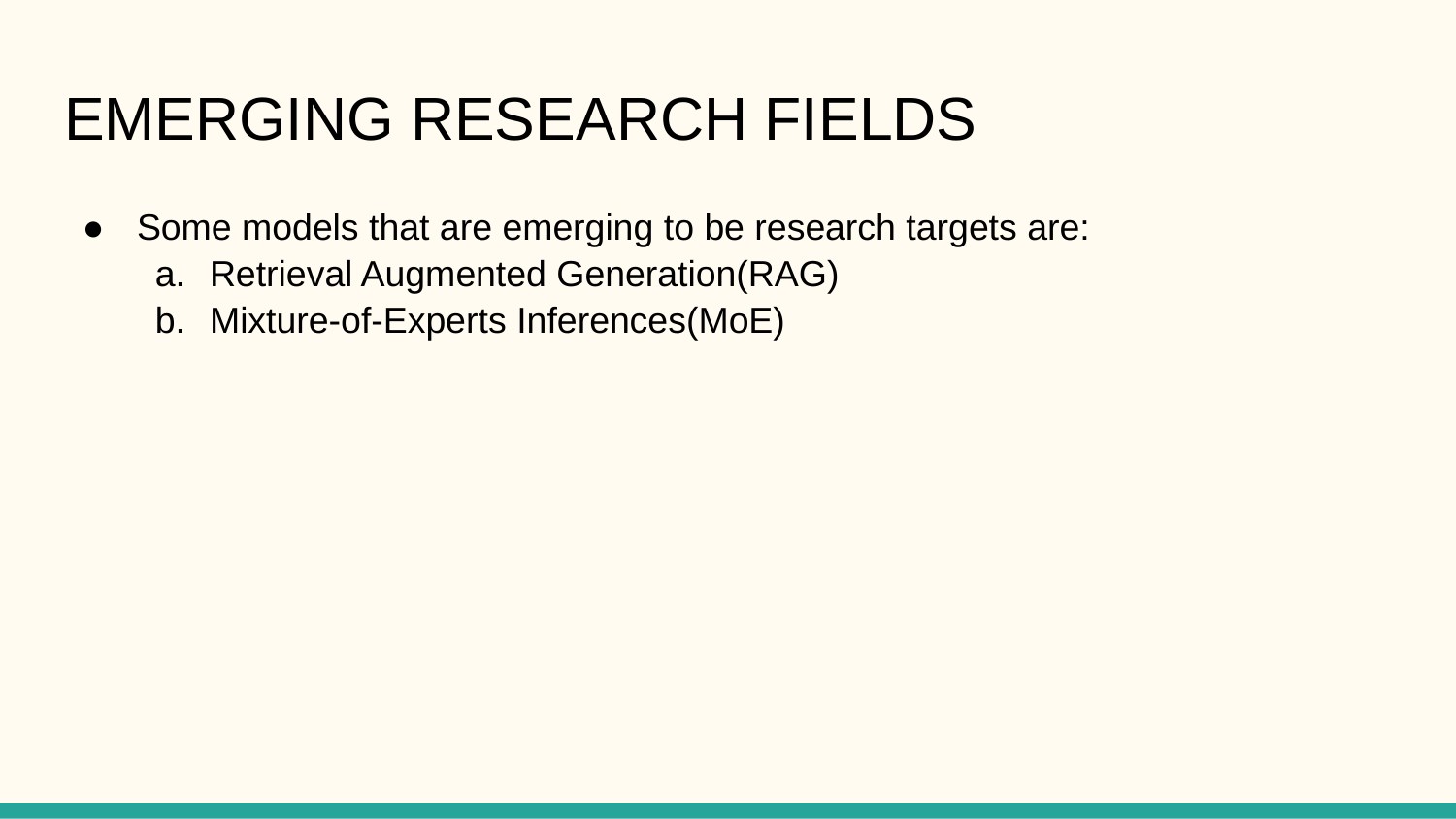

# EMERGING RESEARCH FIELDS
Some models that are emerging to be research targets are:
Retrieval Augmented Generation(RAG)
Mixture-of-Experts Inferences(MoE)